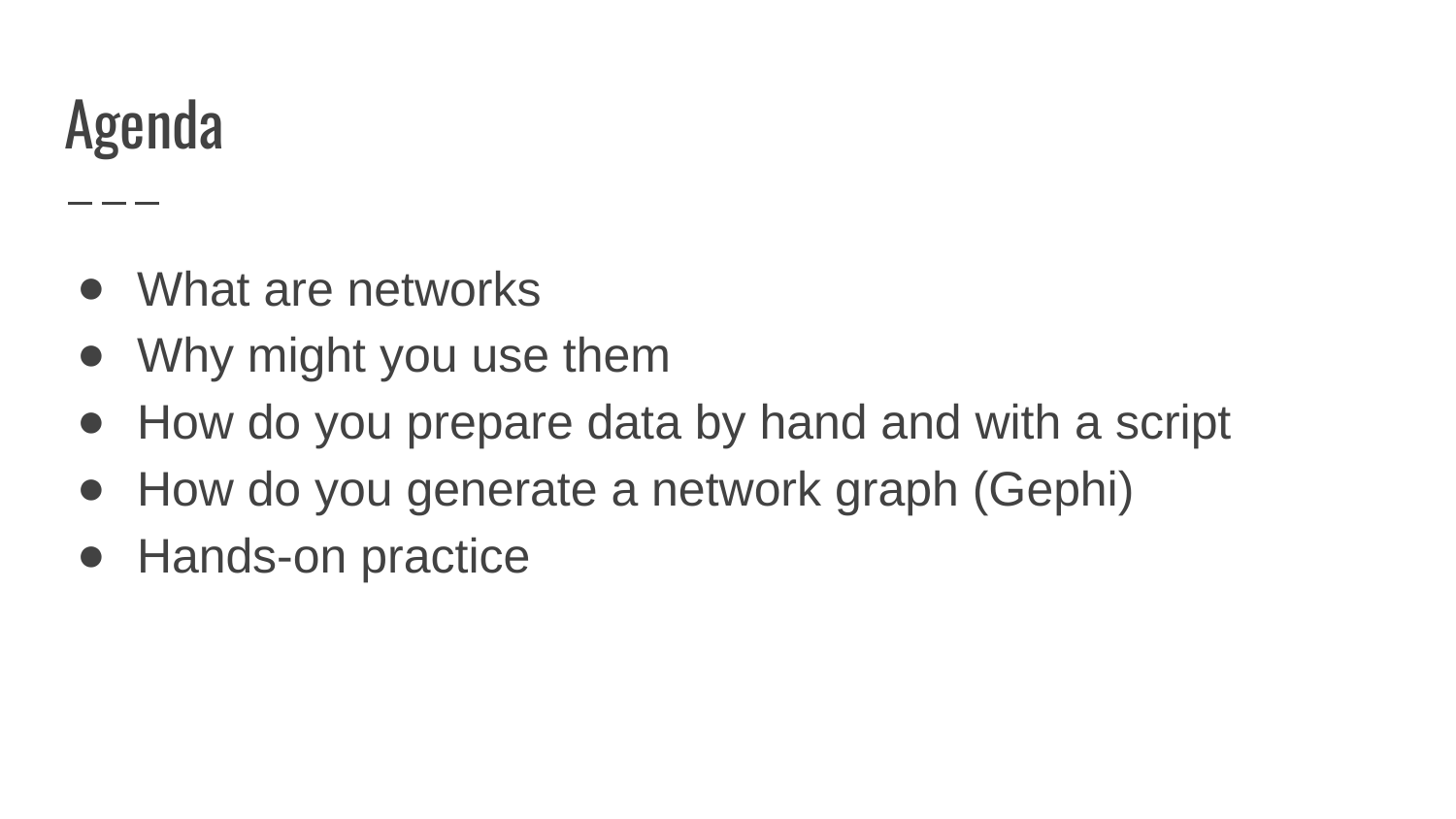

# Agenda
What are networks
Why might you use them
How do you prepare data by hand and with a script
How do you generate a network graph (Gephi)
Hands-on practice